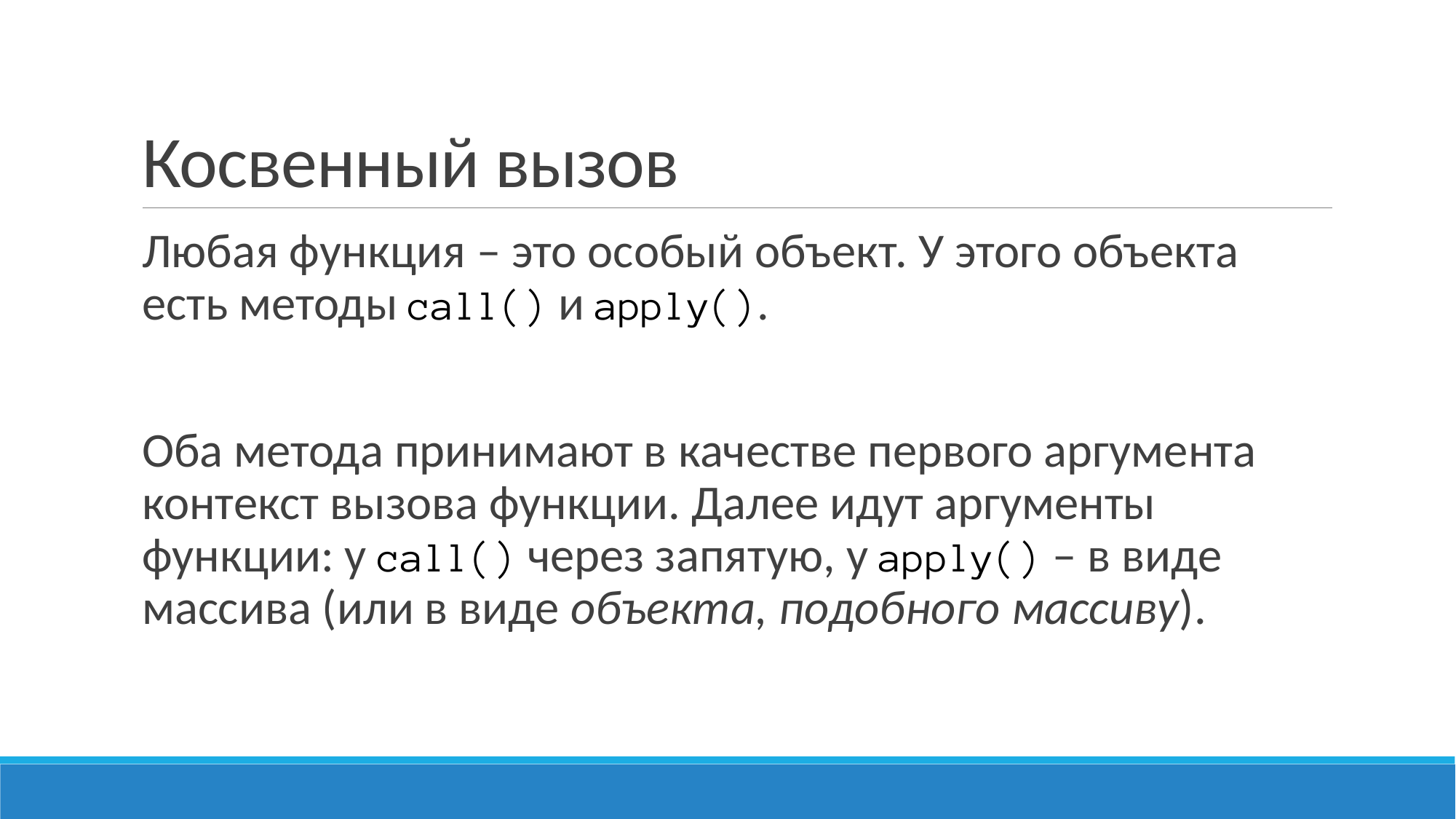

# Косвенный вызов
Любая функция – это особый объект. У этого объекта есть методы call() и apply().

Оба метода принимают в качестве первого аргумента контекст вызова функции. Далее идут аргументы функции: у call() через запятую, у apply() – в виде массива (или в виде объекта, подобного массиву).